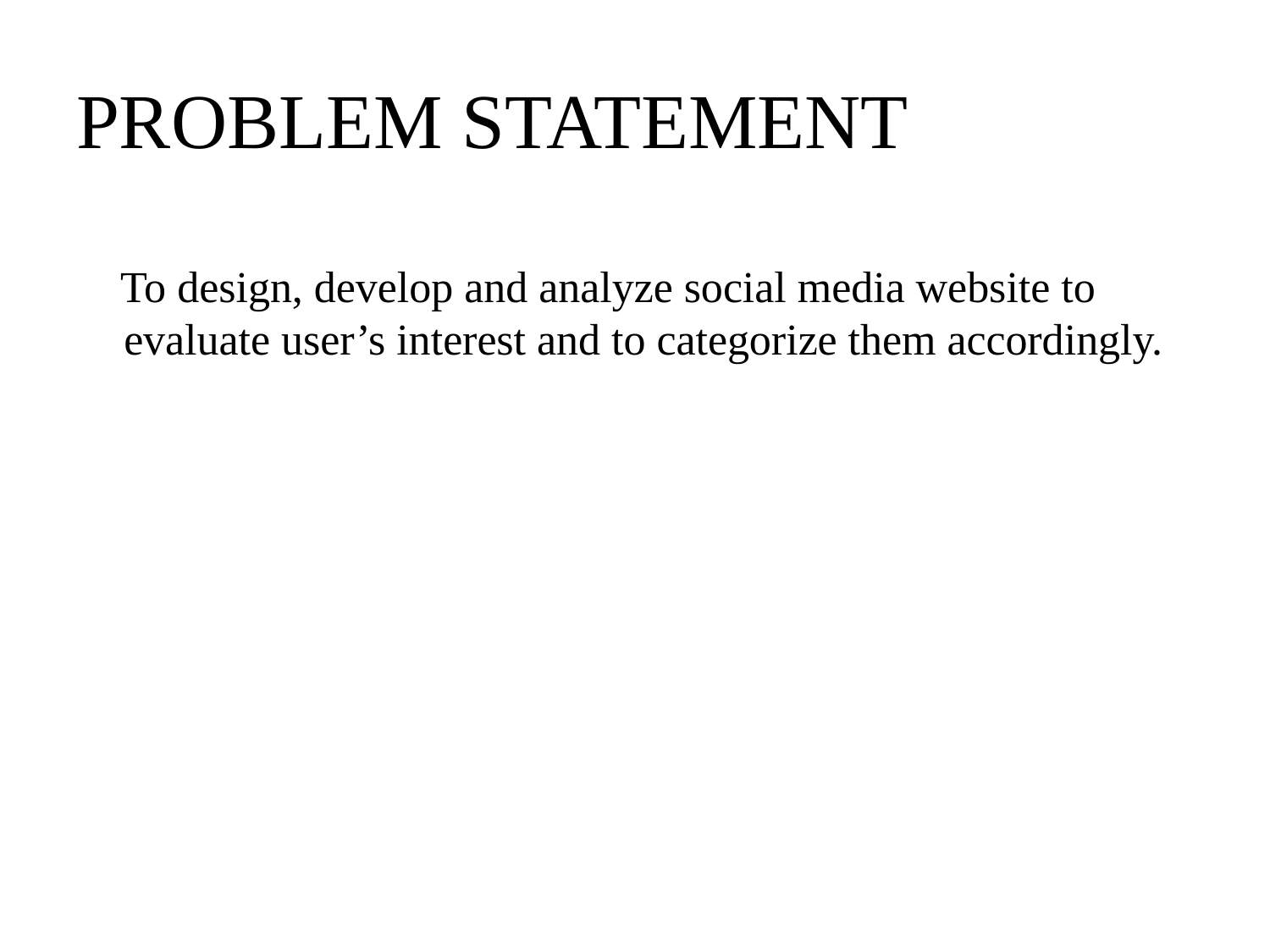

# PROBLEM STATEMENT

    To design, develop and analyze social media website to evaluate user’s interest and to categorize them accordingly.